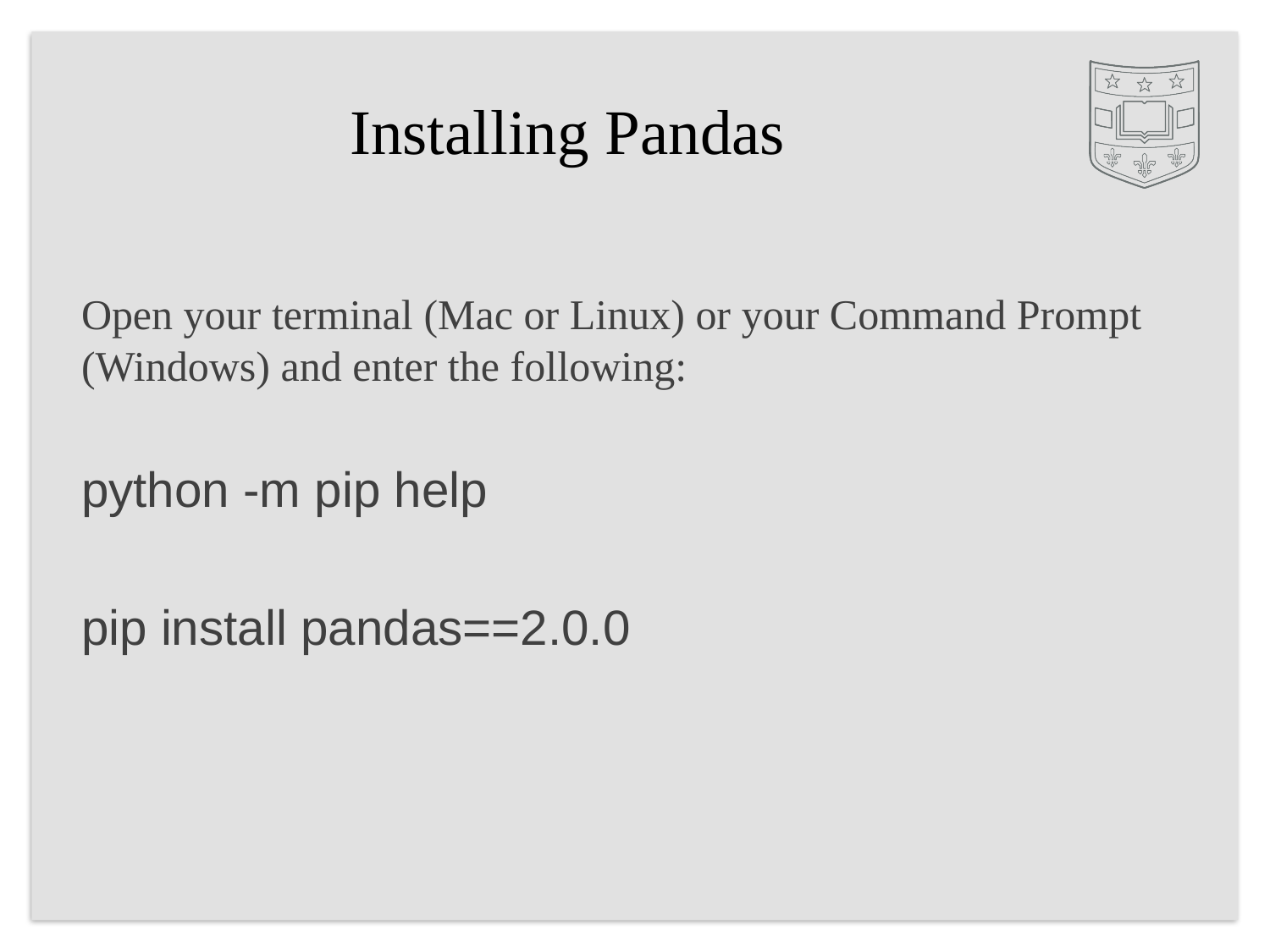

# Installing Pandas

Open your terminal (Mac or Linux) or your Command Prompt (Windows) and enter the following:

python -m pip help

pip install pandas==2.0.0